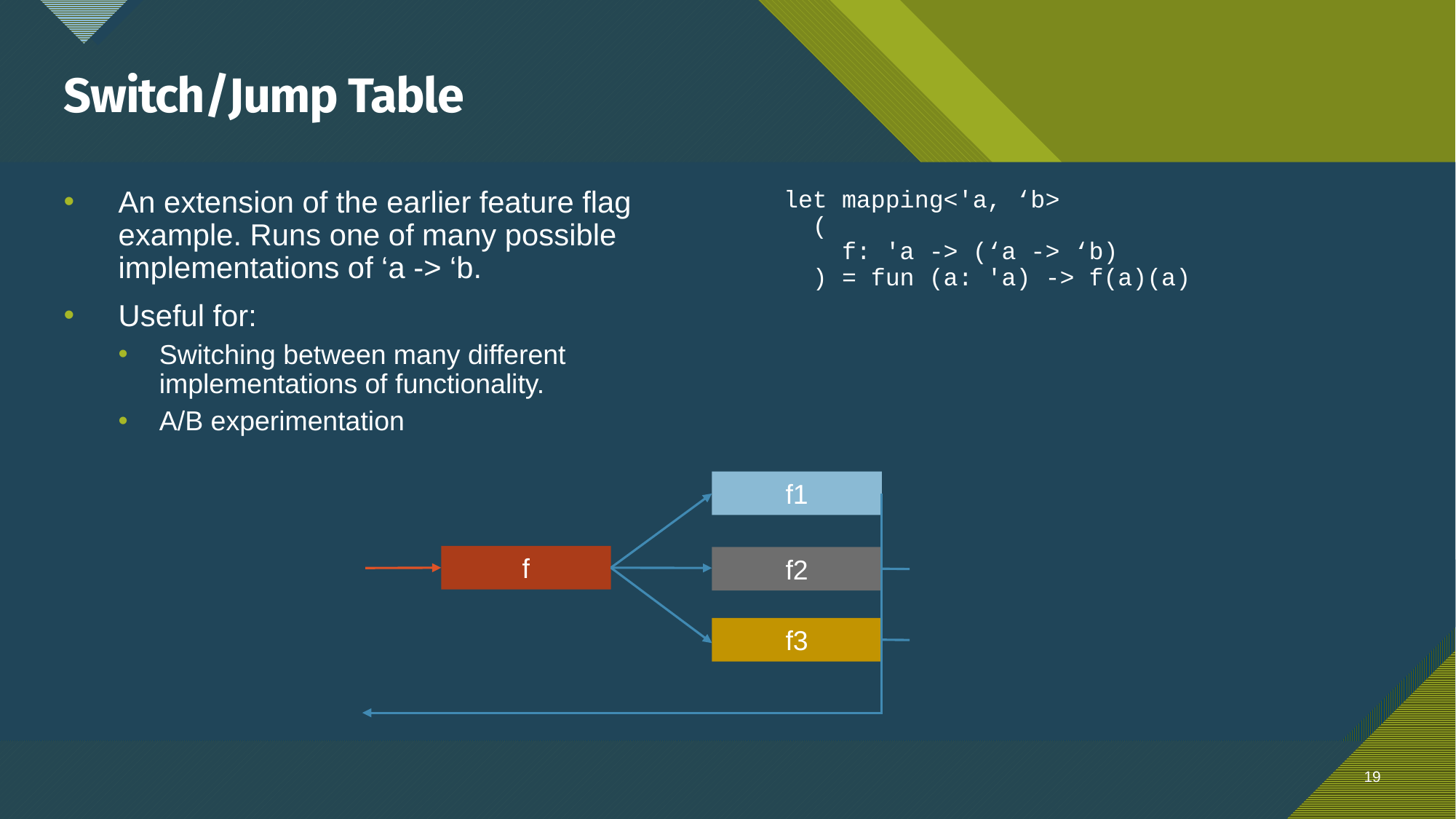

# Switch/Jump Table
An extension of the earlier feature flag example. Runs one of many possible implementations of ‘a -> ‘b.
Useful for:
Switching between many different implementations of functionality.
A/B experimentation
let mapping<'a, ‘b>
  (
    f: 'a -> (‘a -> ‘b)
  ) = fun (a: 'a) -> f(a)(a)
f1
f
f2
f3
19